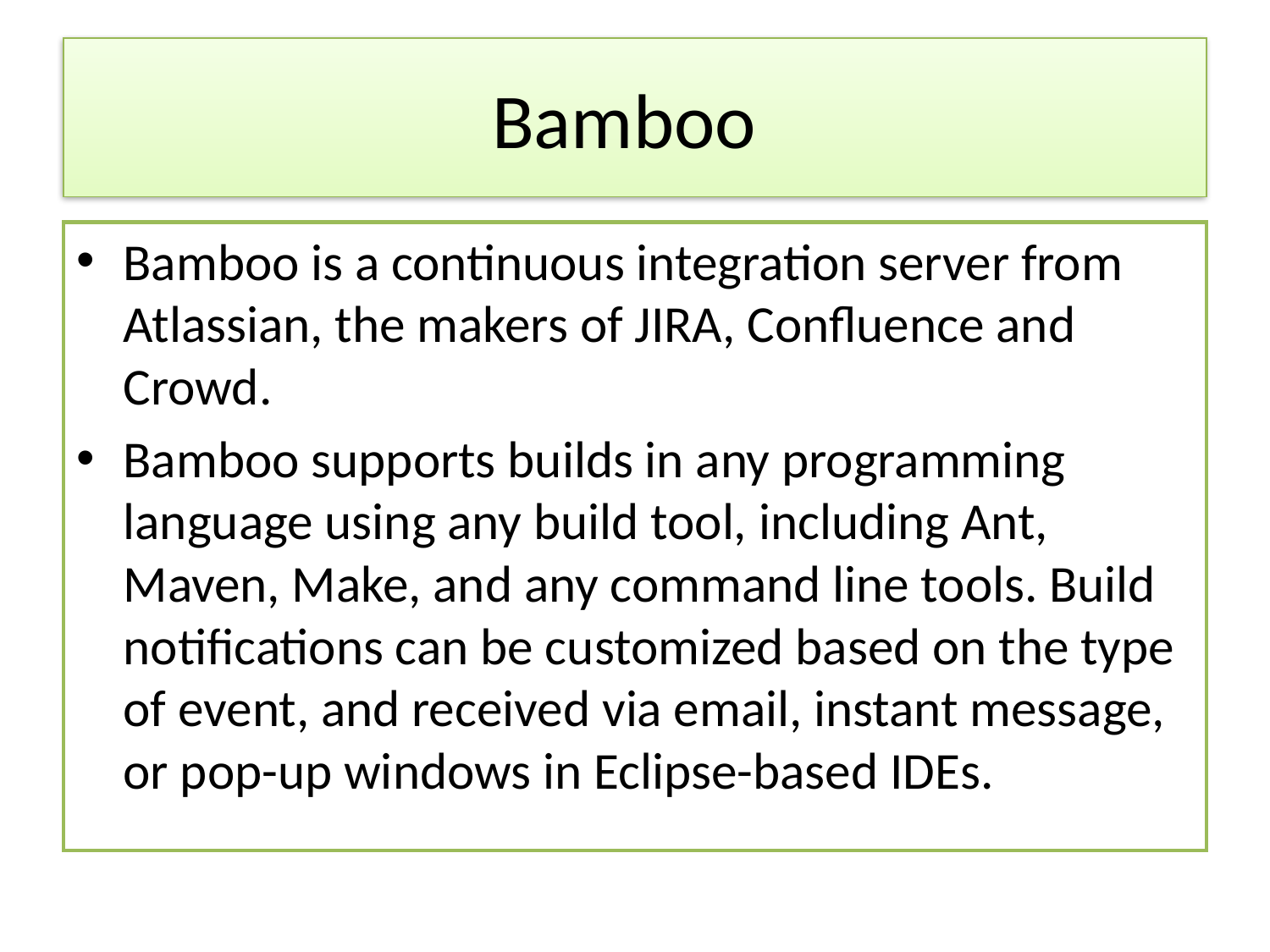

# Bamboo
Bamboo is a continuous integration server from Atlassian, the makers of JIRA, Confluence and Crowd.
Bamboo supports builds in any programming language using any build tool, including Ant, Maven, Make, and any command line tools. Build notifications can be customized based on the type of event, and received via email, instant message, or pop-up windows in Eclipse-based IDEs.